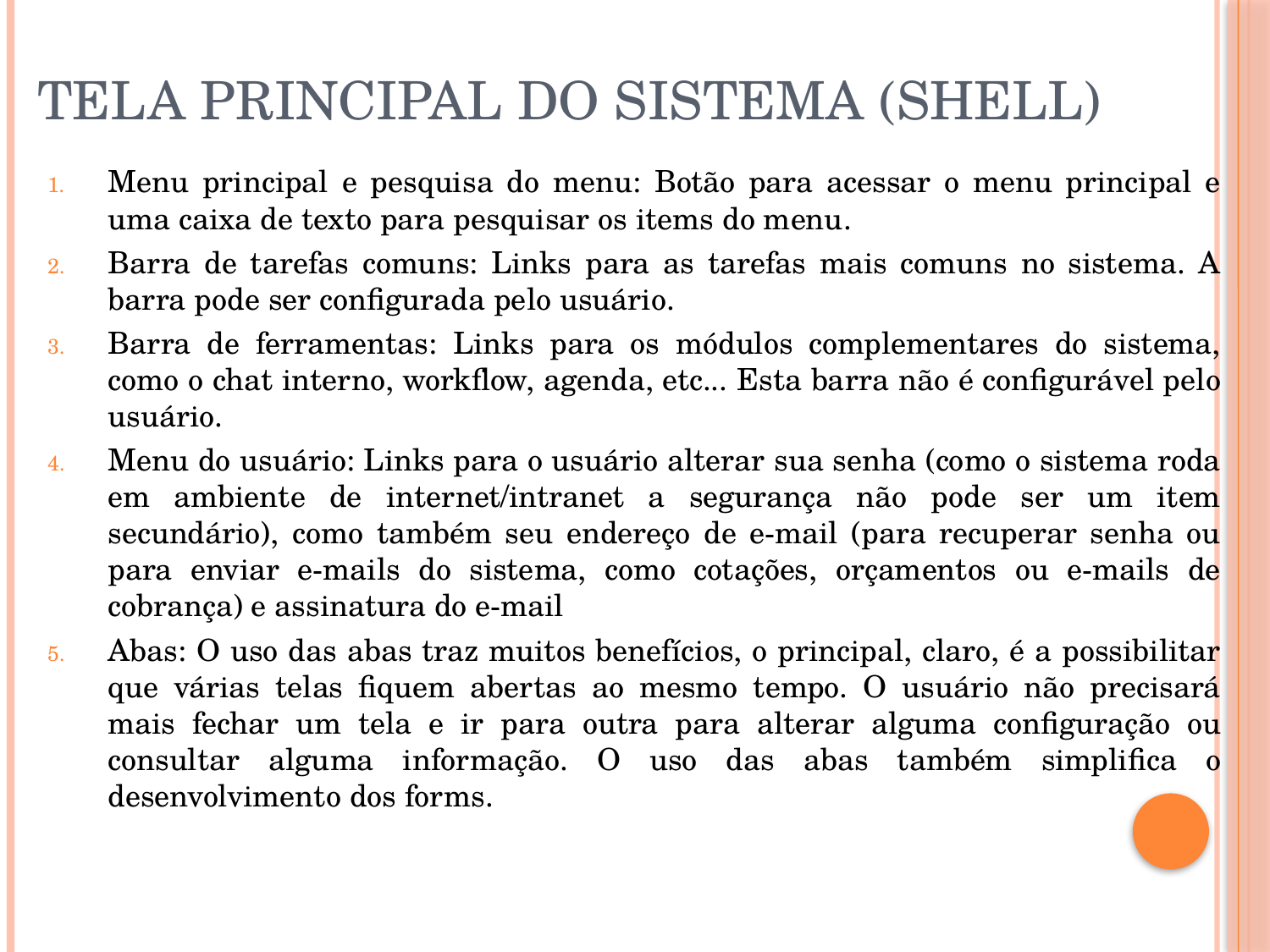

# Tela principal do sistema (Shell)
Menu principal e pesquisa do menu: Botão para acessar o menu principal e uma caixa de texto para pesquisar os items do menu.
Barra de tarefas comuns: Links para as tarefas mais comuns no sistema. A barra pode ser configurada pelo usuário.
Barra de ferramentas: Links para os módulos complementares do sistema, como o chat interno, workflow, agenda, etc... Esta barra não é configurável pelo usuário.
Menu do usuário: Links para o usuário alterar sua senha (como o sistema roda em ambiente de internet/intranet a segurança não pode ser um item secundário), como também seu endereço de e-mail (para recuperar senha ou para enviar e-mails do sistema, como cotações, orçamentos ou e-mails de cobrança) e assinatura do e-mail
Abas: O uso das abas traz muitos benefícios, o principal, claro, é a possibilitar que várias telas fiquem abertas ao mesmo tempo. O usuário não precisará mais fechar um tela e ir para outra para alterar alguma configuração ou consultar alguma informação. O uso das abas também simplifica o desenvolvimento dos forms.